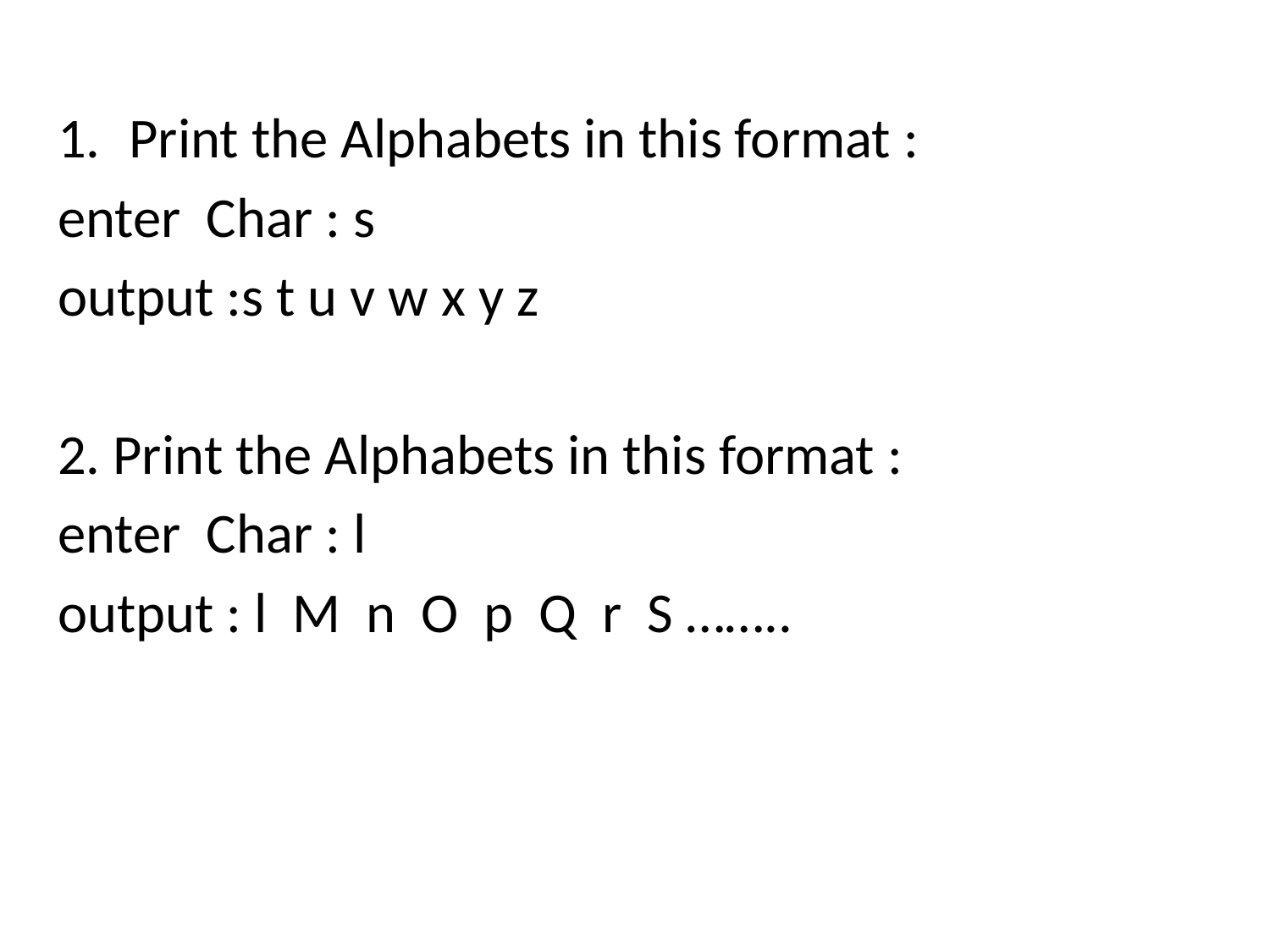

Print the Alphabets in this format :
enter  Char : s
output :s t u v w x y z

2. Print the Alphabets in this format :
enter  Char : l
output : l  M  n  O  p  Q  r  S ……..